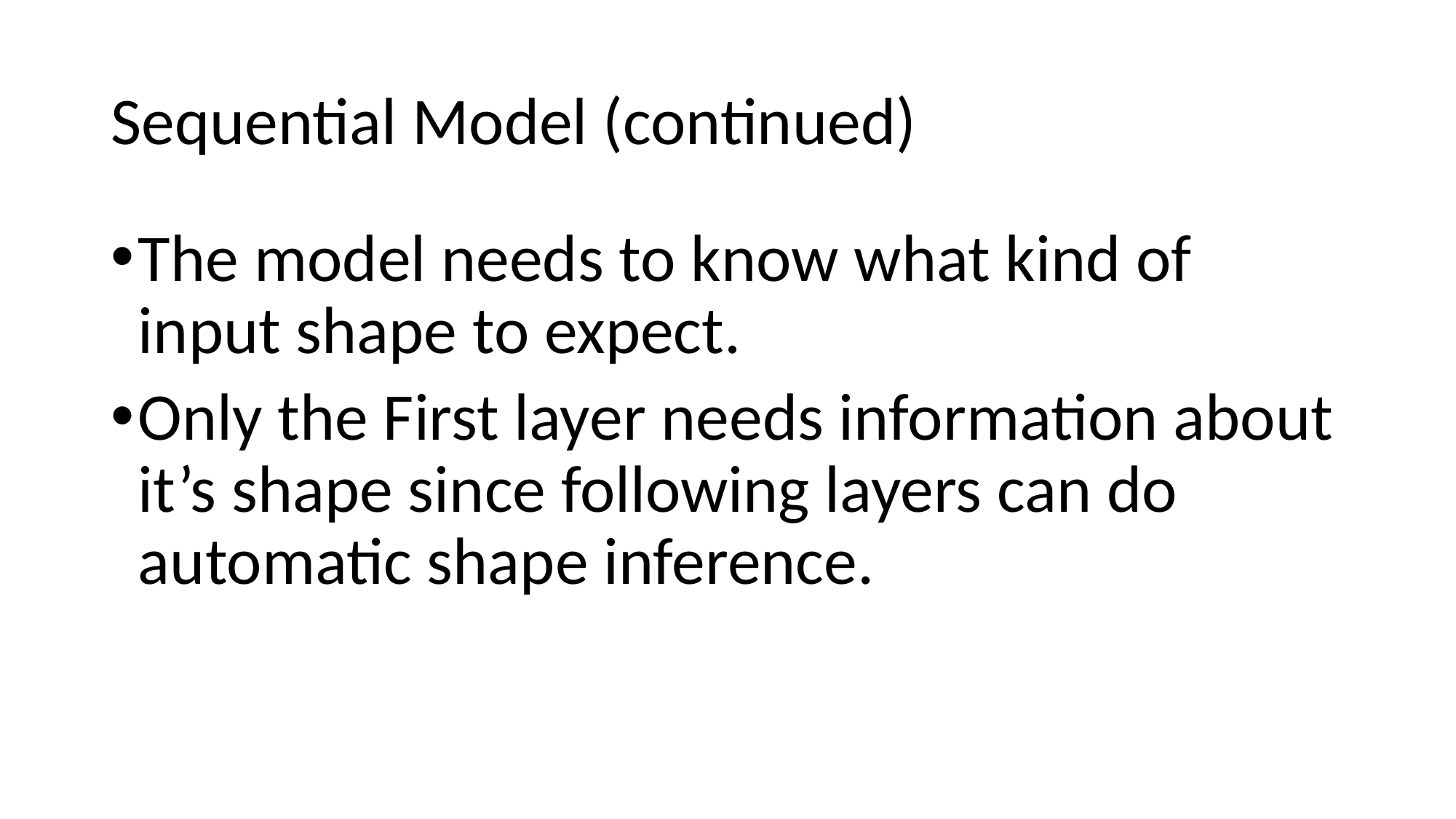

# Sequential Model (continued)
The model needs to know what kind of input shape to expect.
Only the First layer needs information about it’s shape since following layers can do automatic shape inference.